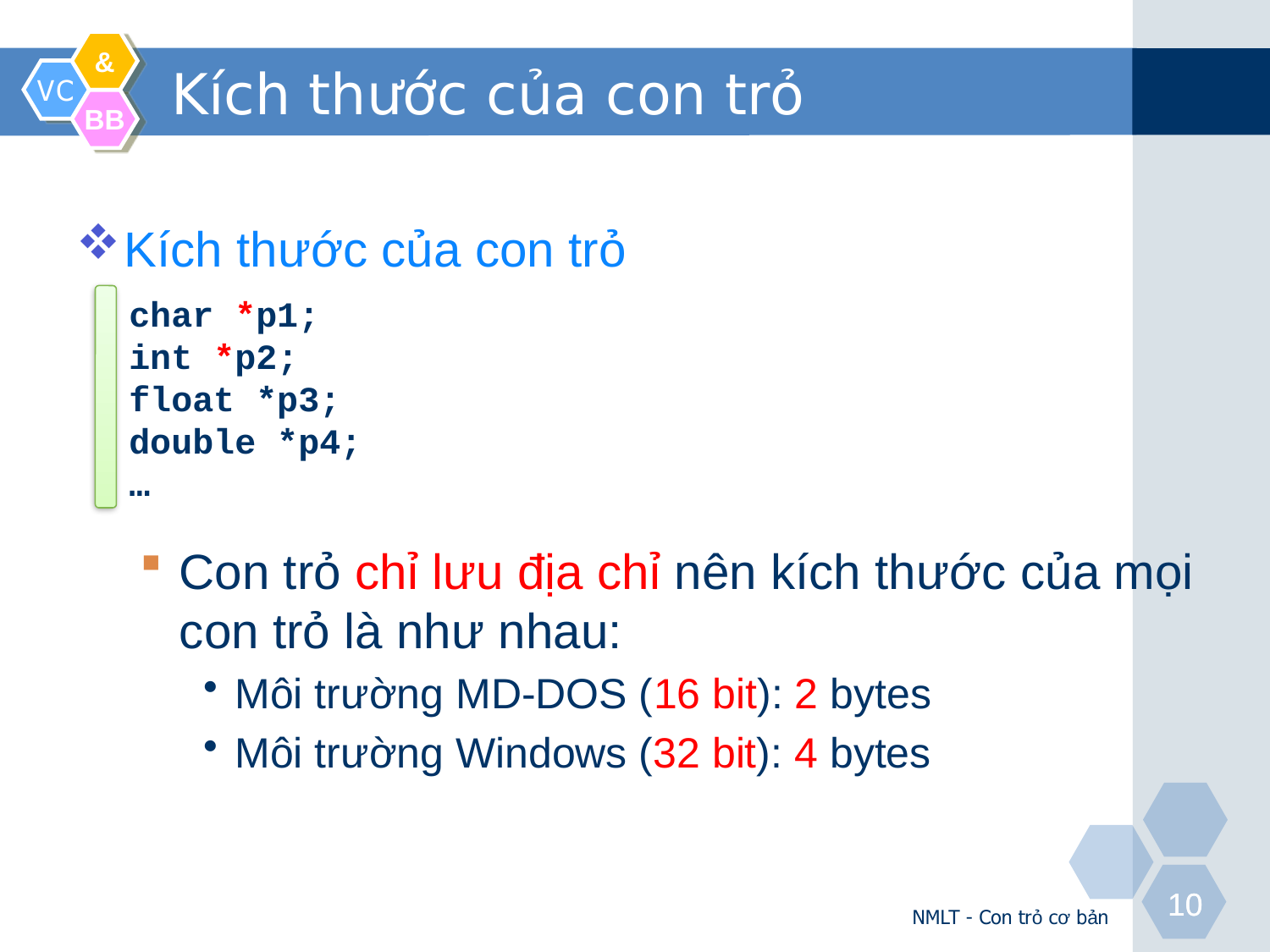

# Kích thước của con trỏ
Kích thước của con trỏ

Con trỏ chỉ lưu địa chỉ nên kích thước của mọi con trỏ là như nhau:
Môi trường MD-DOS (16 bit): 2 bytes
Môi trường Windows (32 bit): 4 bytes

char *p1;
int *p2;
float *p3;
double *p4;
…
NMLT - Con trỏ cơ bản